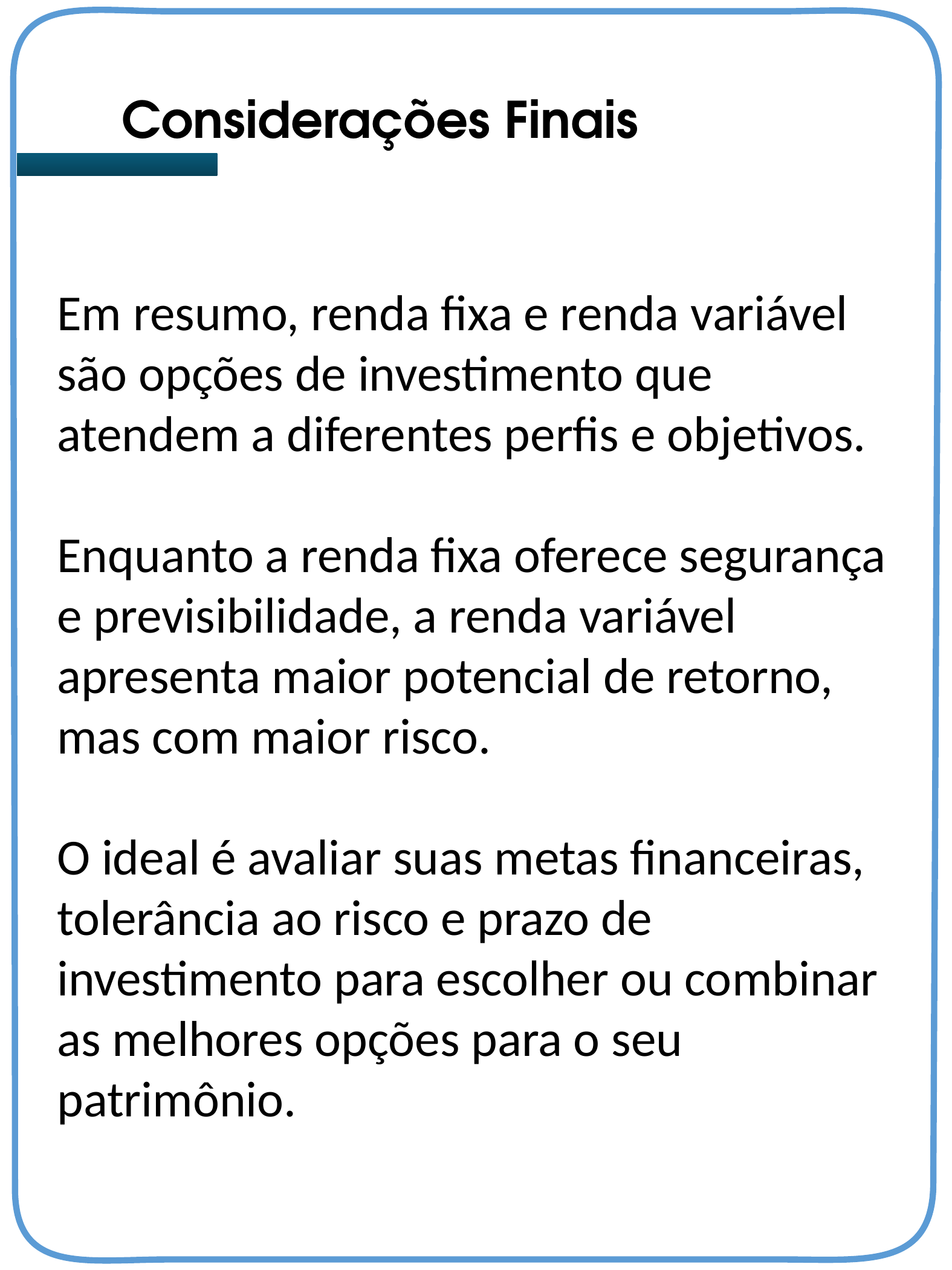

Considerações Finais

Em resumo, renda fixa e renda variável são opções de investimento que atendem a diferentes perfis e objetivos.

Enquanto a renda fixa oferece segurança e previsibilidade, a renda variável apresenta maior potencial de retorno, mas com maior risco.

O ideal é avaliar suas metas financeiras, tolerância ao risco e prazo de investimento para escolher ou combinar as melhores opções para o seu patrimônio.